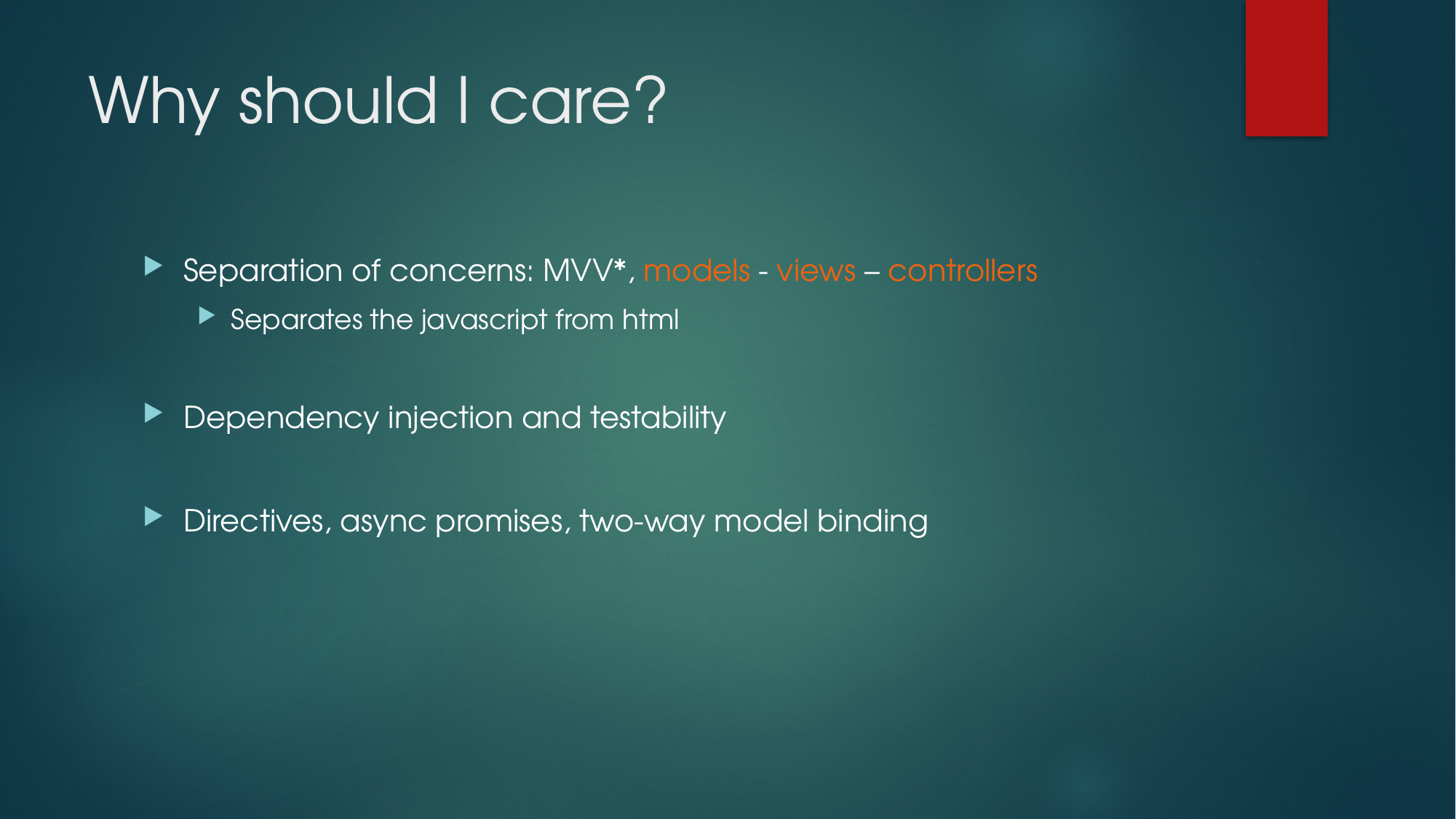

# Why should I care?
Separation of concerns: MVV*, models - views – controllers
Separates the javascript from html

Dependency injection and testability

Directives, async promises, two-way model binding